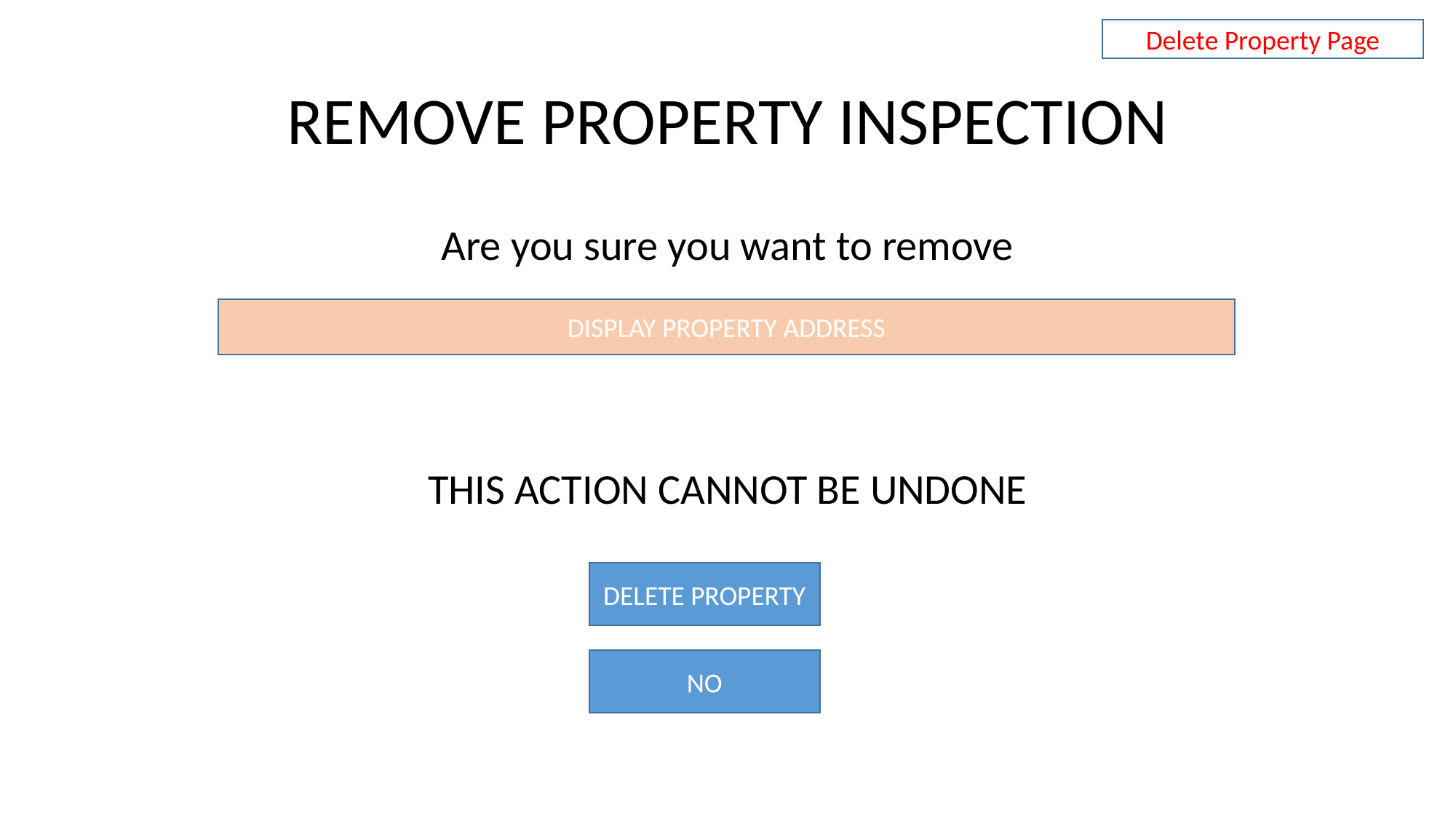

Delete Property Page
# REMOVE PROPERTY INSPECTION
Are you sure you want to remove

THIS ACTION CANNOT BE UNDONE
DISPLAY PROPERTY ADDRESS
DELETE PROPERTY
NO